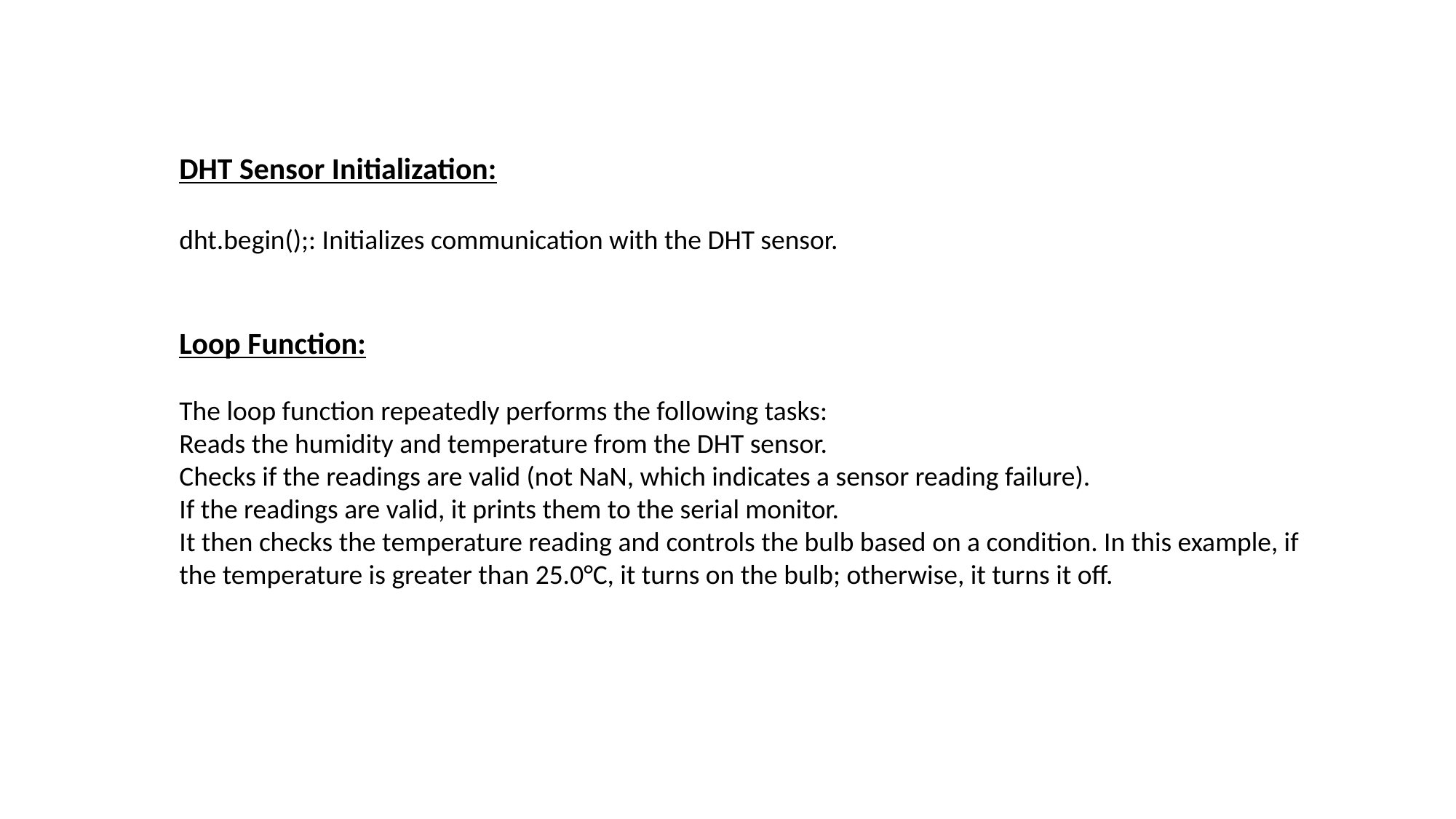

DHT Sensor Initialization:

dht.begin();: Initializes communication with the DHT sensor.

Loop Function:

The loop function repeatedly performs the following tasks:
Reads the humidity and temperature from the DHT sensor.
Checks if the readings are valid (not NaN, which indicates a sensor reading failure).
If the readings are valid, it prints them to the serial monitor.
It then checks the temperature reading and controls the bulb based on a condition. In this example, if the temperature is greater than 25.0°C, it turns on the bulb; otherwise, it turns it off.